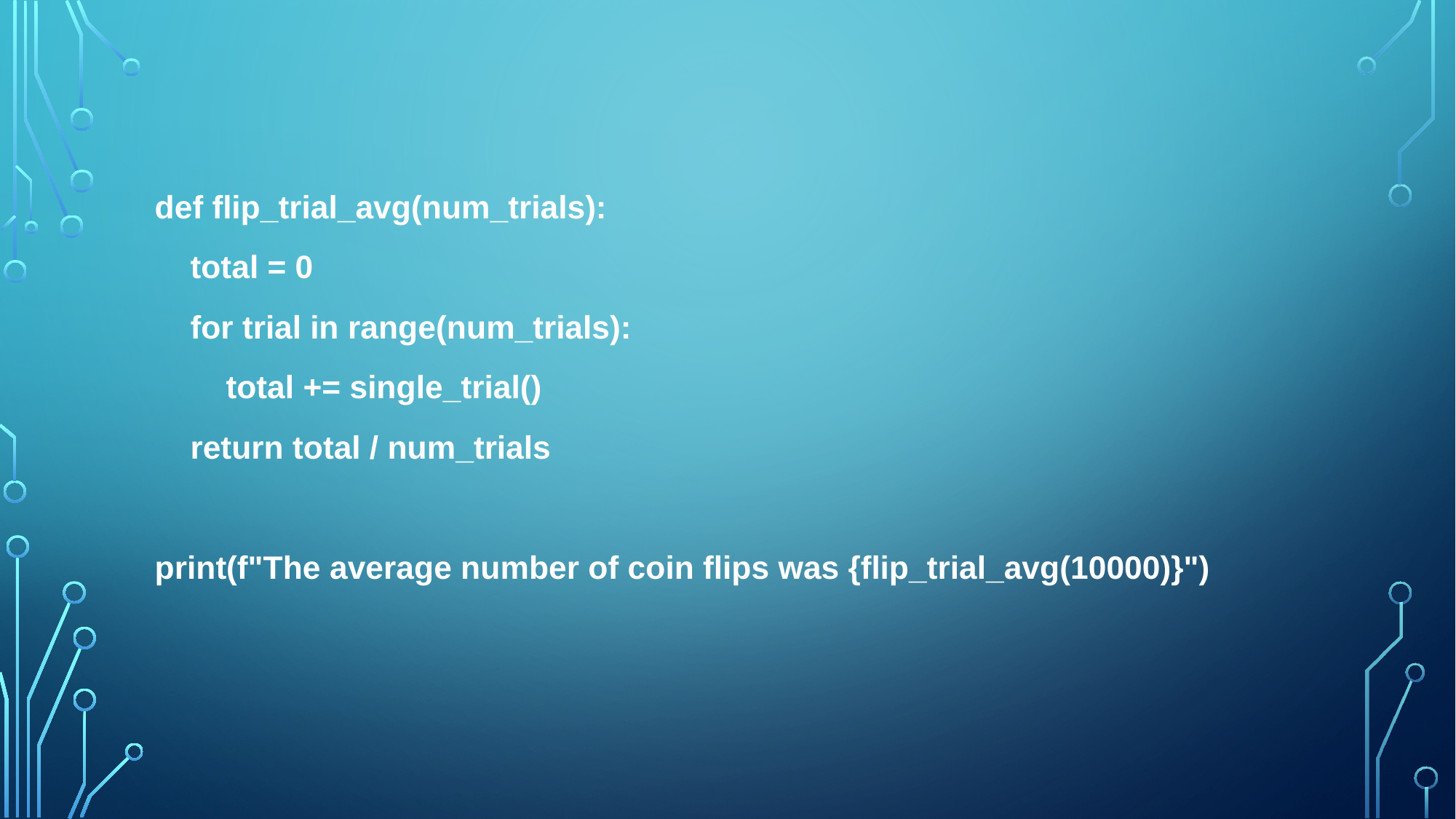

def flip_trial_avg(num_trials):
    total = 0
    for trial in range(num_trials):
        total += single_trial()
    return total / num_trials

print(f"The average number of coin flips was {flip_trial_avg(10000)}")